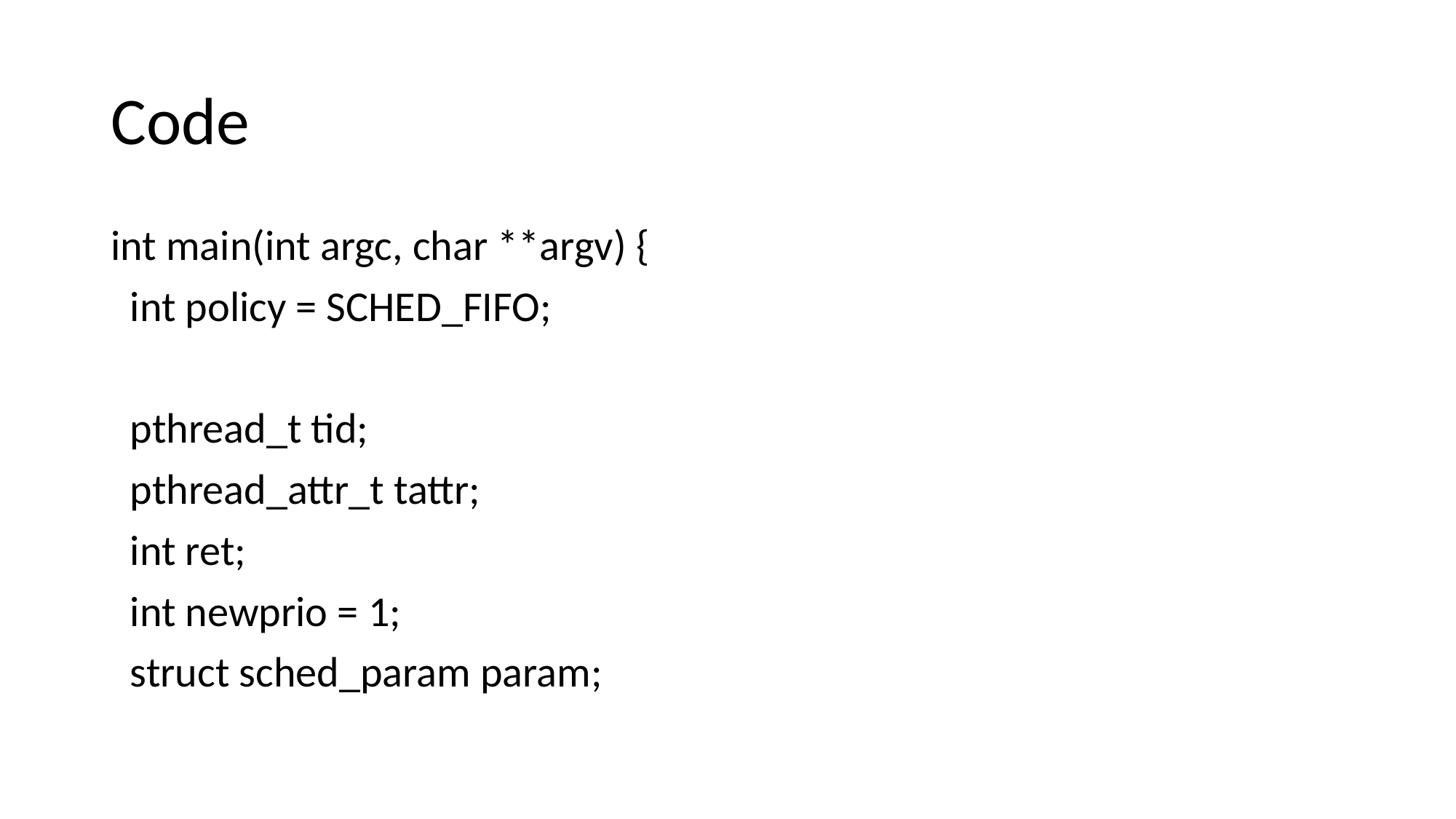

# Code
int main(int argc, char **argv) {
  int policy = SCHED_FIFO;

  pthread_t tid;
  pthread_attr_t tattr;
  int ret;
  int newprio = 1;
  struct sched_param param;